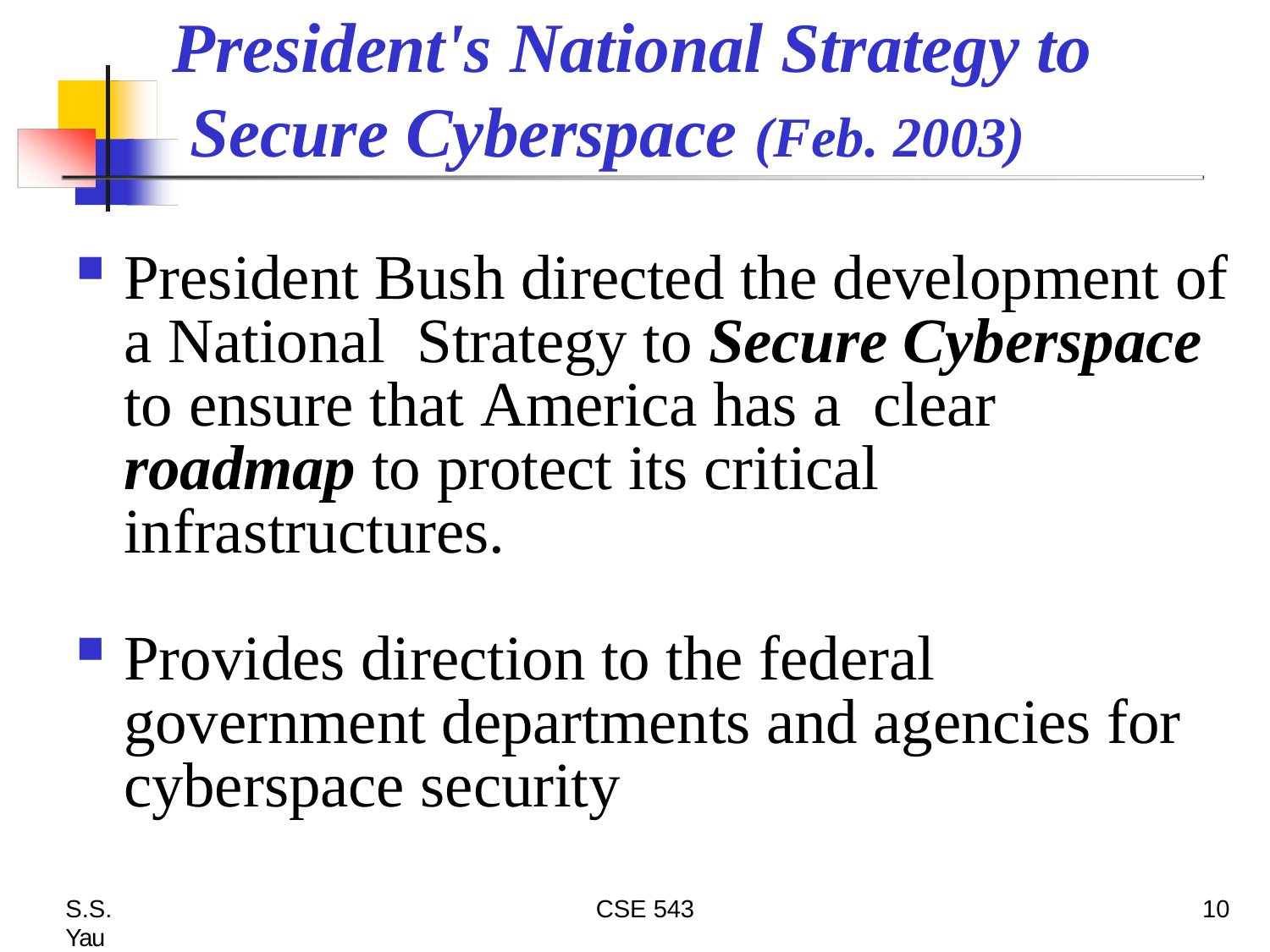

# President's National Strategy to  Secure Cyberspace (Feb. 2003)
President Bush directed the development of a National  Strategy to Secure Cyberspace to ensure that America has a  clear roadmap to protect its critical infrastructures.
Provides direction to the federal government departments and agencies for cyberspace security
S.S. Yau
CSE 543
10